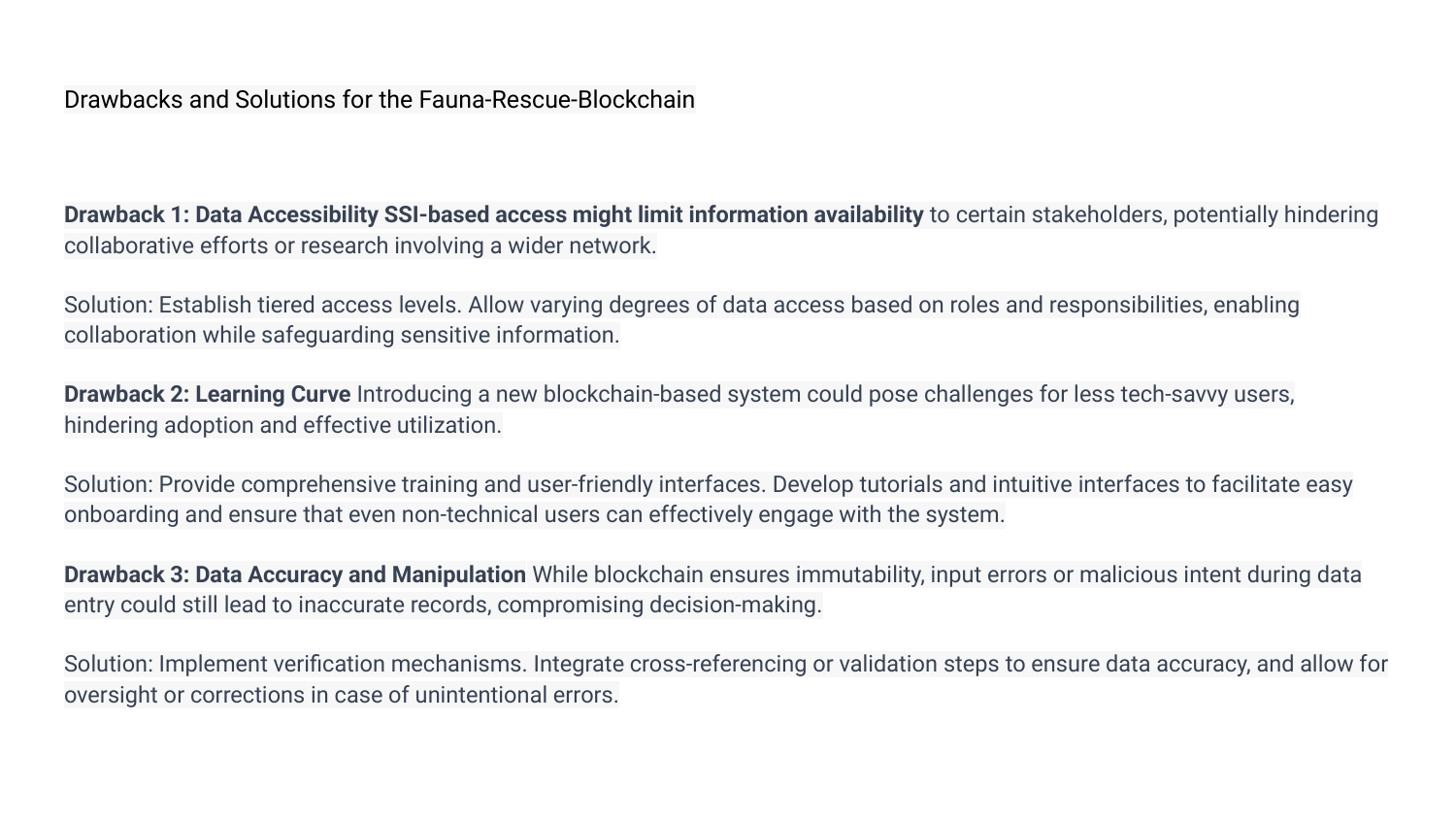

# Drawbacks and Solutions for the Fauna-Rescue-Blockchain
Drawback 1: Data Accessibility SSI-based access might limit information availability to certain stakeholders, potentially hindering collaborative efforts or research involving a wider network.
Solution: Establish tiered access levels. Allow varying degrees of data access based on roles and responsibilities, enabling collaboration while safeguarding sensitive information.
Drawback 2: Learning Curve Introducing a new blockchain-based system could pose challenges for less tech-savvy users, hindering adoption and effective utilization.
Solution: Provide comprehensive training and user-friendly interfaces. Develop tutorials and intuitive interfaces to facilitate easy onboarding and ensure that even non-technical users can effectively engage with the system.
Drawback 3: Data Accuracy and Manipulation While blockchain ensures immutability, input errors or malicious intent during data entry could still lead to inaccurate records, compromising decision-making.
Solution: Implement verification mechanisms. Integrate cross-referencing or validation steps to ensure data accuracy, and allow for oversight or corrections in case of unintentional errors.